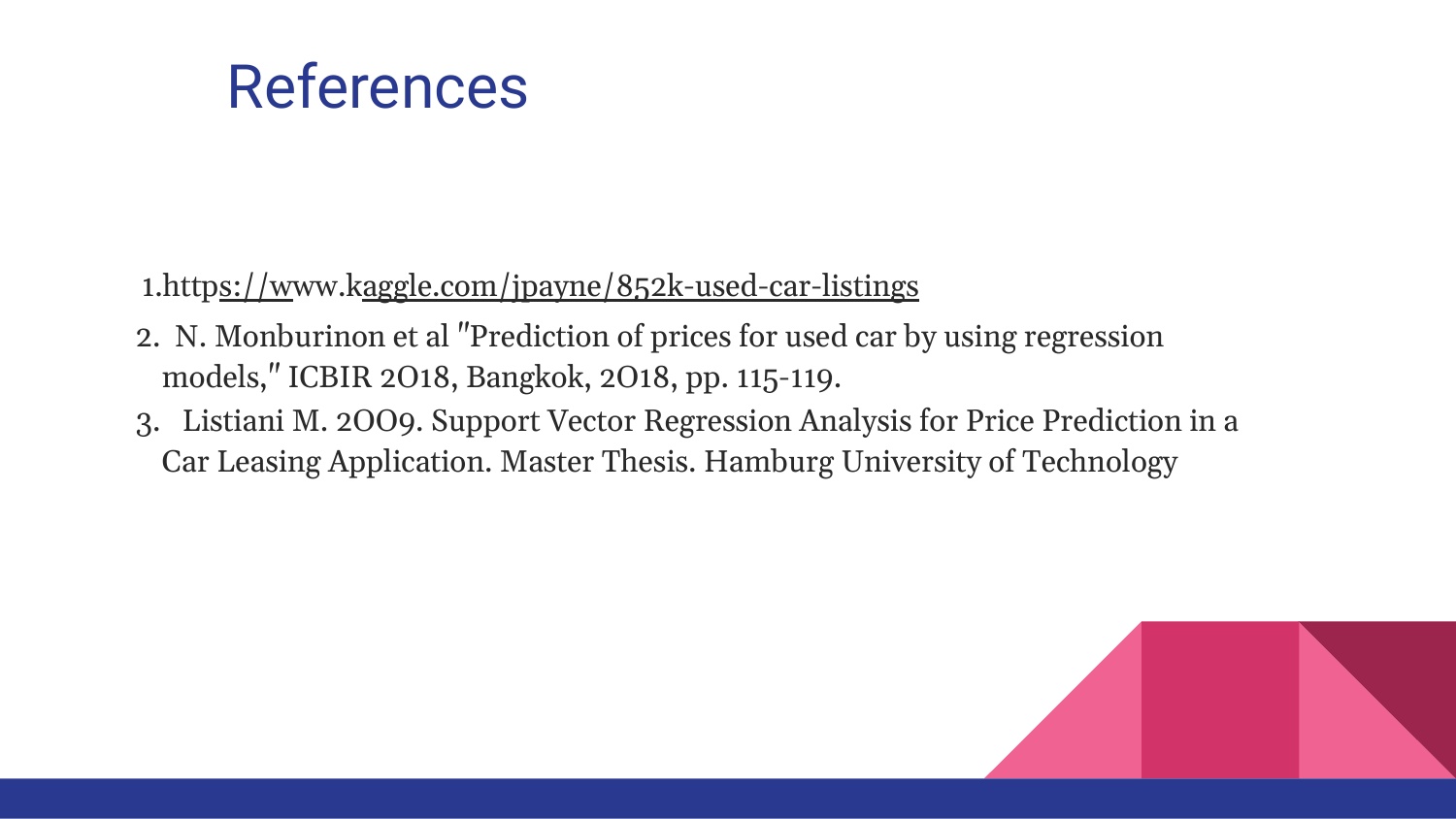

# References

1.https://www.kaggle.com/jpayne/852k-used-car-listings
2.  N. Monburinon et al "Prediction of prices for used car by using regression models," ICBIR 2O18, Bangkok, 2O18, pp. 115-119.
3.   Listiani M. 2OO9. Support Vector Regression Analysis for Price Prediction in a Car Leasing Application. Master Thesis. Hamburg University of Technology